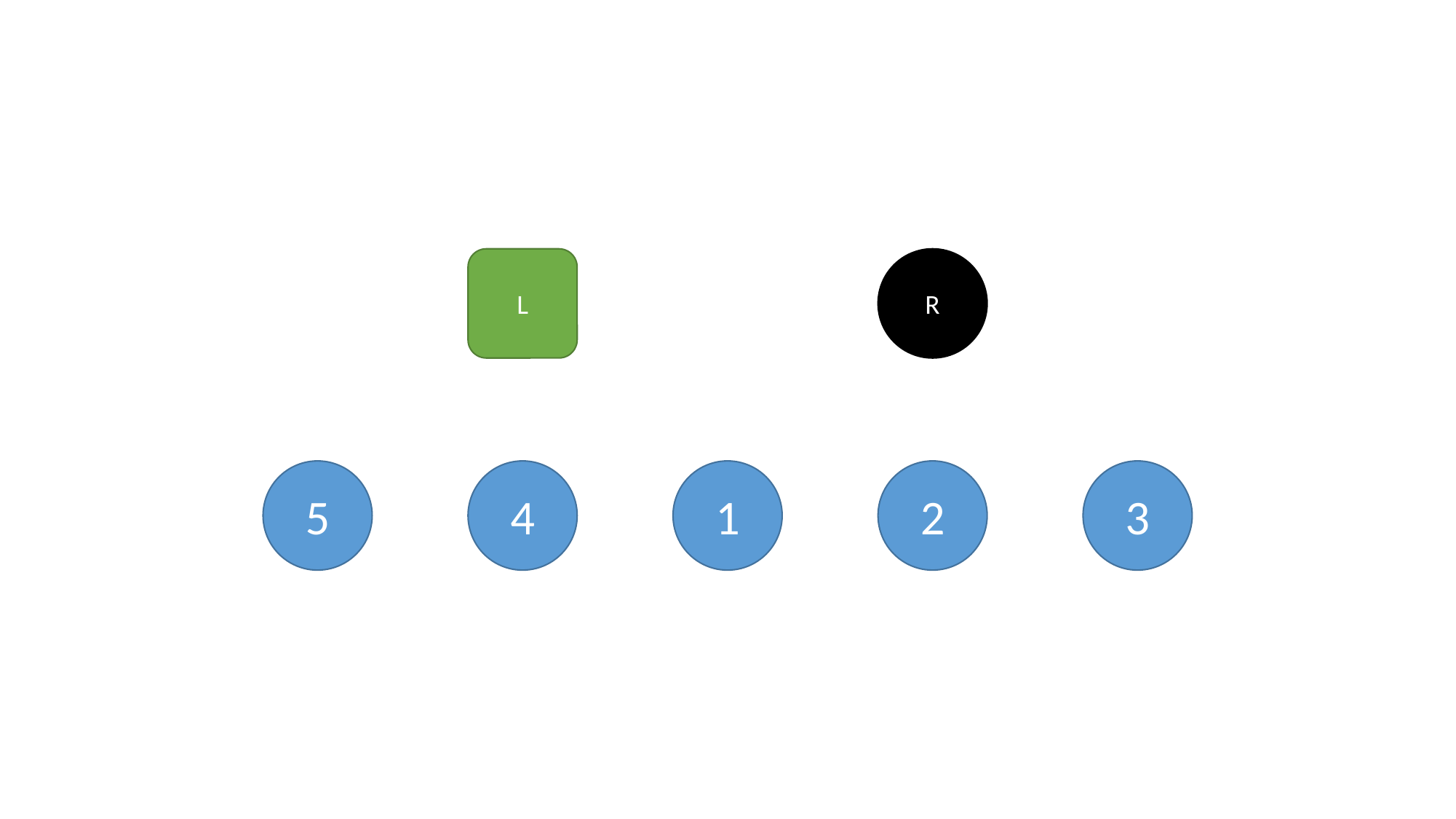

L
R
5
4
1
2
3